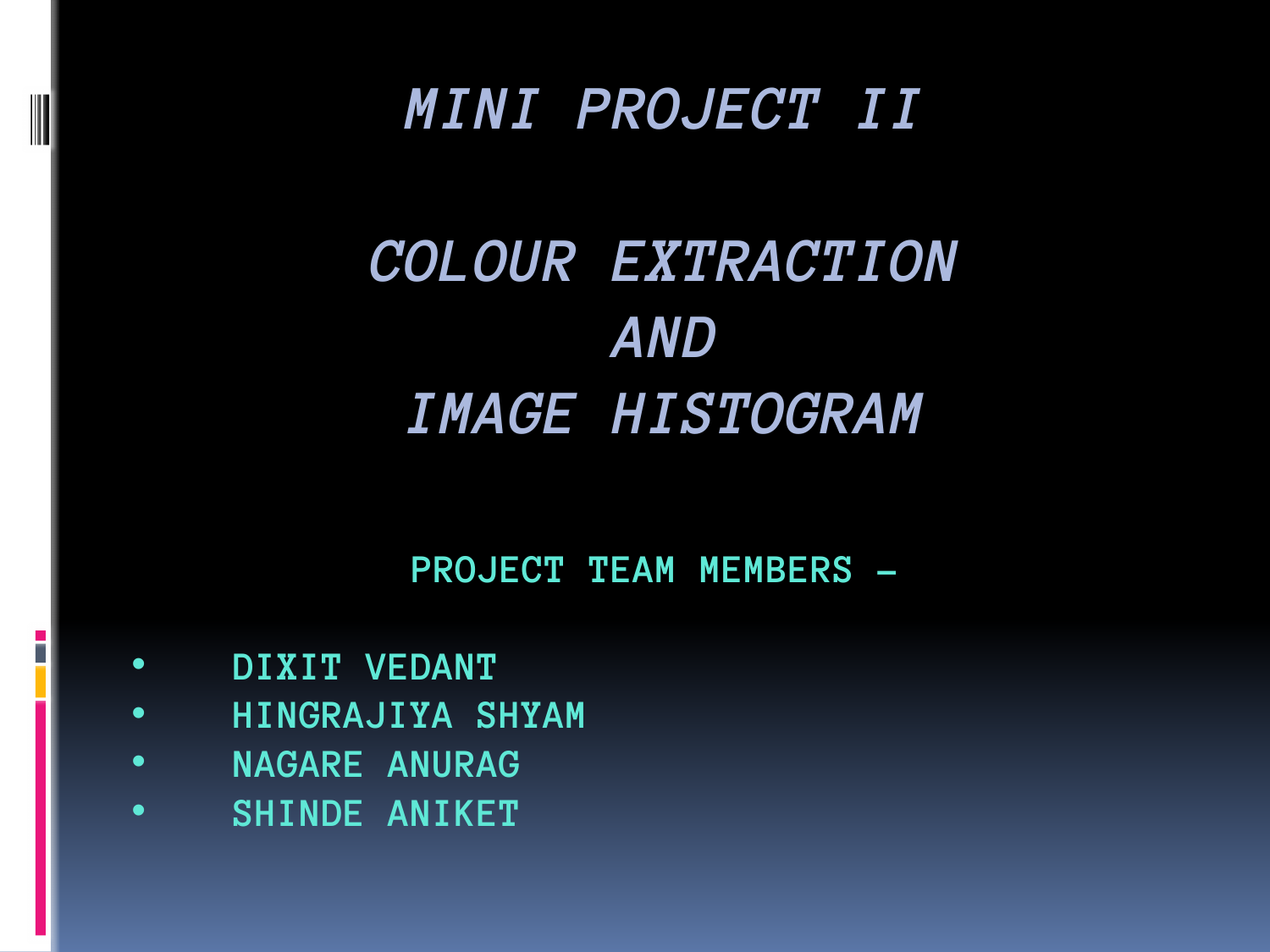

# Mini project ii COLOUR EXTRACTION AND IMAGE HISTOGRAM
PROJECT TEAM MEMBERS –

DIXIT VEDANT
HINGRAJIYA SHYAM
NAGARE ANURAG
SHINDE ANIKET